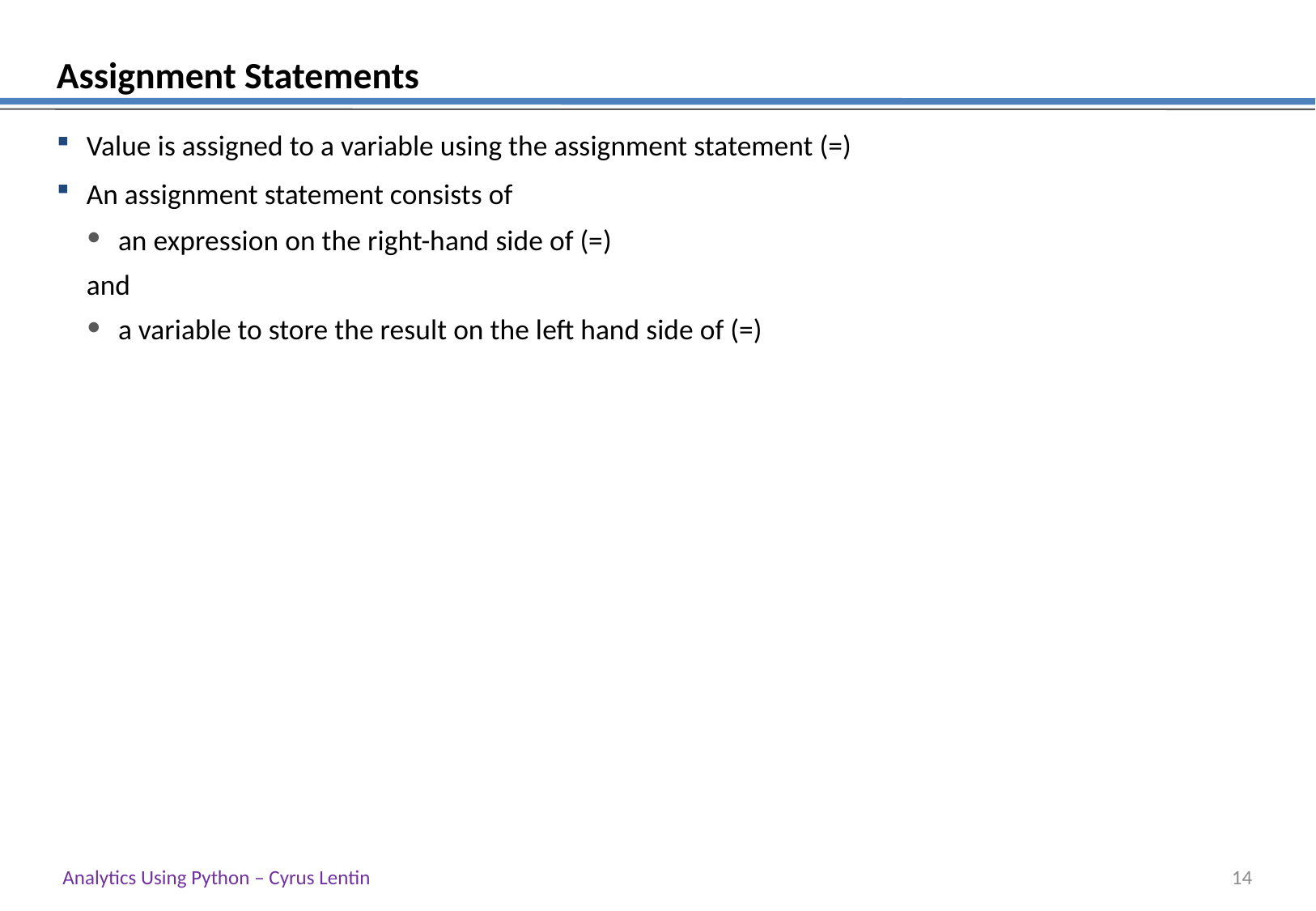

# Assignment Statements
Value is assigned to a variable using the assignment statement (=)
An assignment statement consists of
an expression on the right-hand side of (=)
and
a variable to store the result on the left hand side of (=)

Analytics Using Python – Cyrus Lentin
14